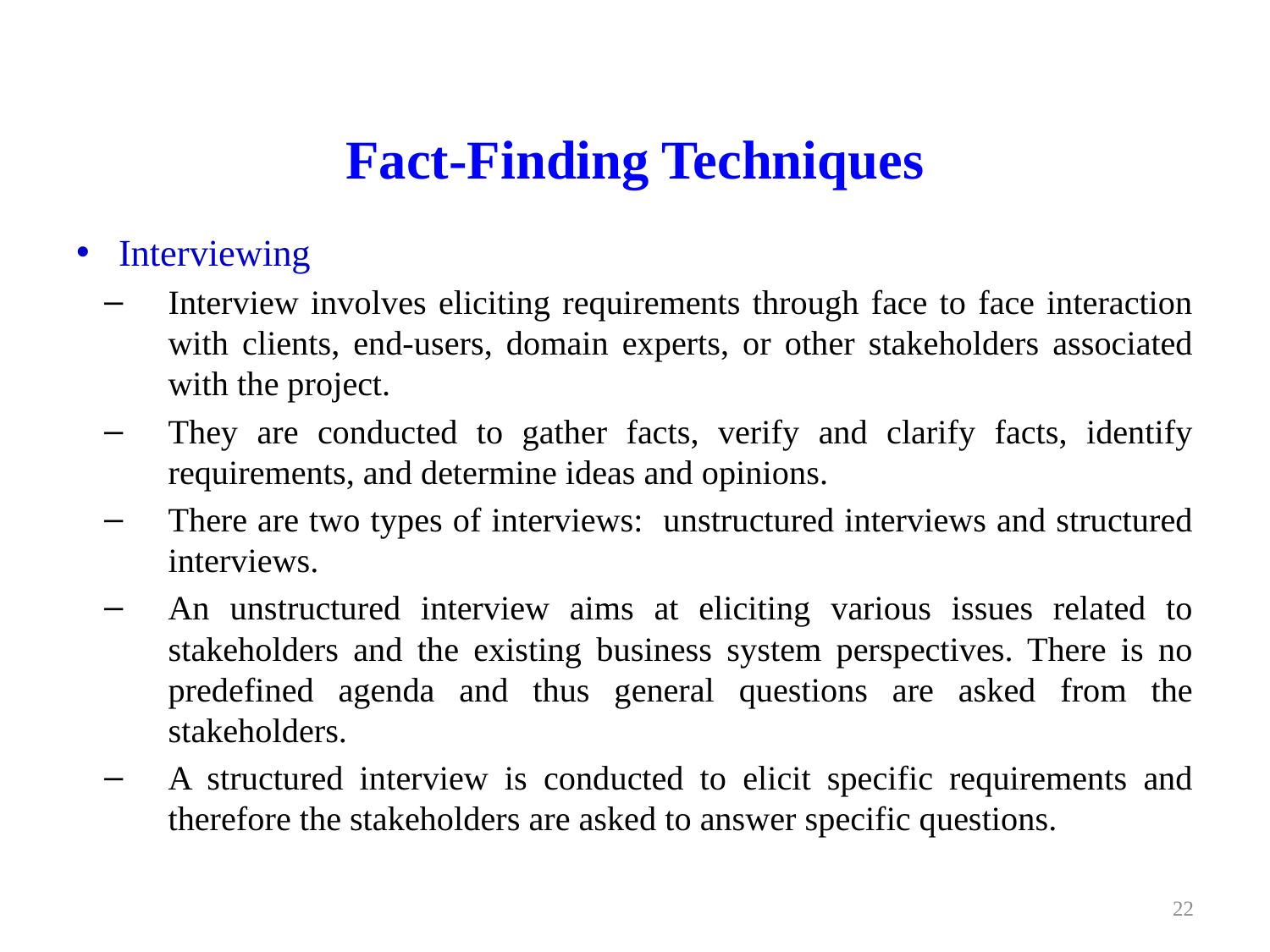

# Fact-Finding Techniques
Interviewing
Interview involves eliciting requirements through face to face interaction with clients, end-users, domain experts, or other stakeholders associated with the project.
They are conducted to gather facts, verify and clarify facts, identify requirements, and determine ideas and opinions.
There are two types of interviews:  unstructured interviews and structured interviews.
An unstructured interview aims at eliciting various issues related to stakeholders and the existing business system perspectives. There is no predefined agenda and thus general questions are asked from the stakeholders.
A structured interview is conducted to elicit specific requirements and therefore the stakeholders are asked to answer specific questions.
22